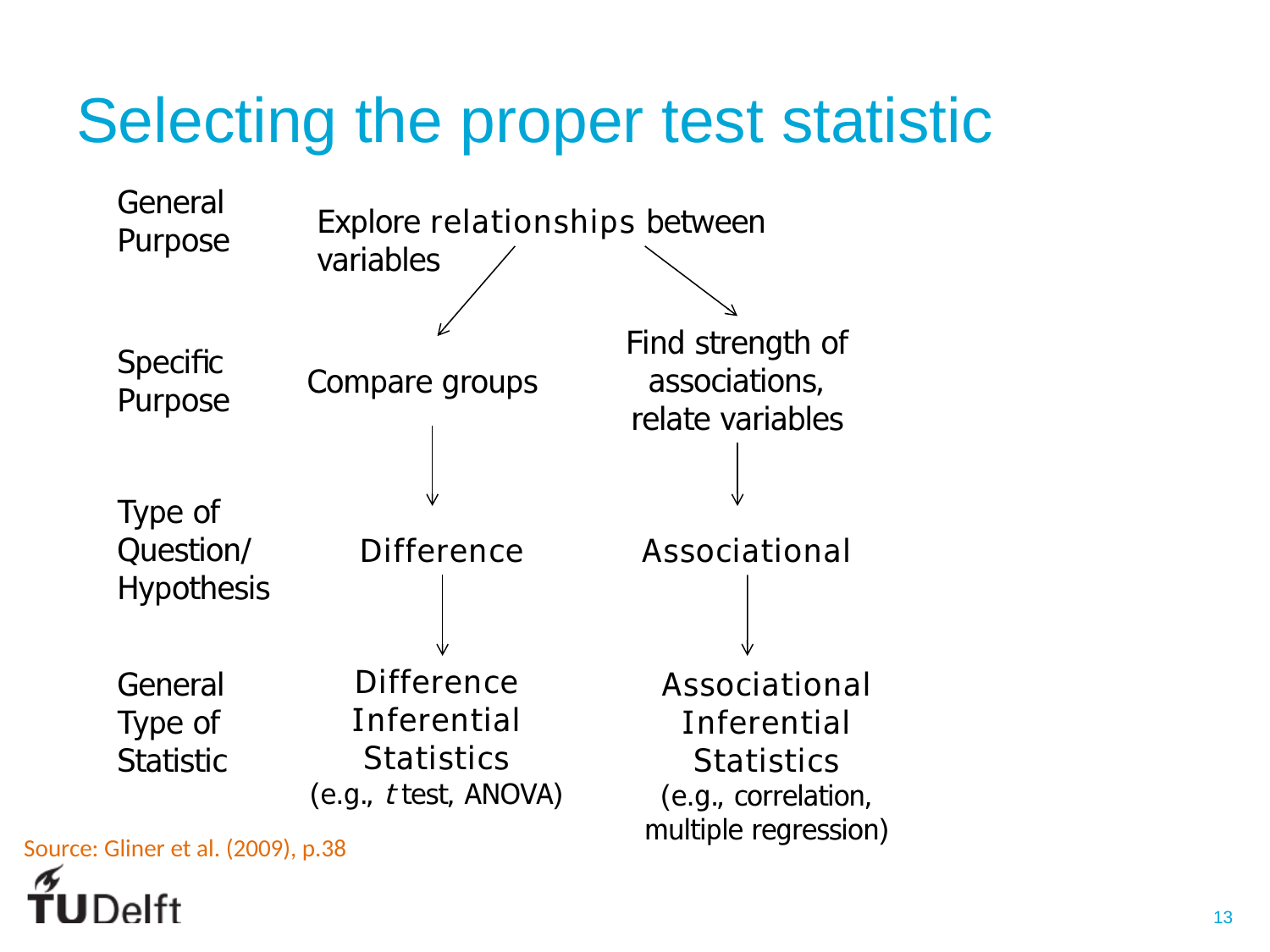

# Selecting the proper test statistic
General Purpose
Explore relationships between variables
Find strength of associations, relate variables
Specific Purpose
Compare groups
Type of Question/ Hypothesis
Associational
Difference
Difference Inferential Statistics
(e.g., t test, ANOVA)
General Type of Statistic
Associational Inferential Statistics
(e.g., correlation, multiple regression)
Source: Gliner et al. (2009), p.38